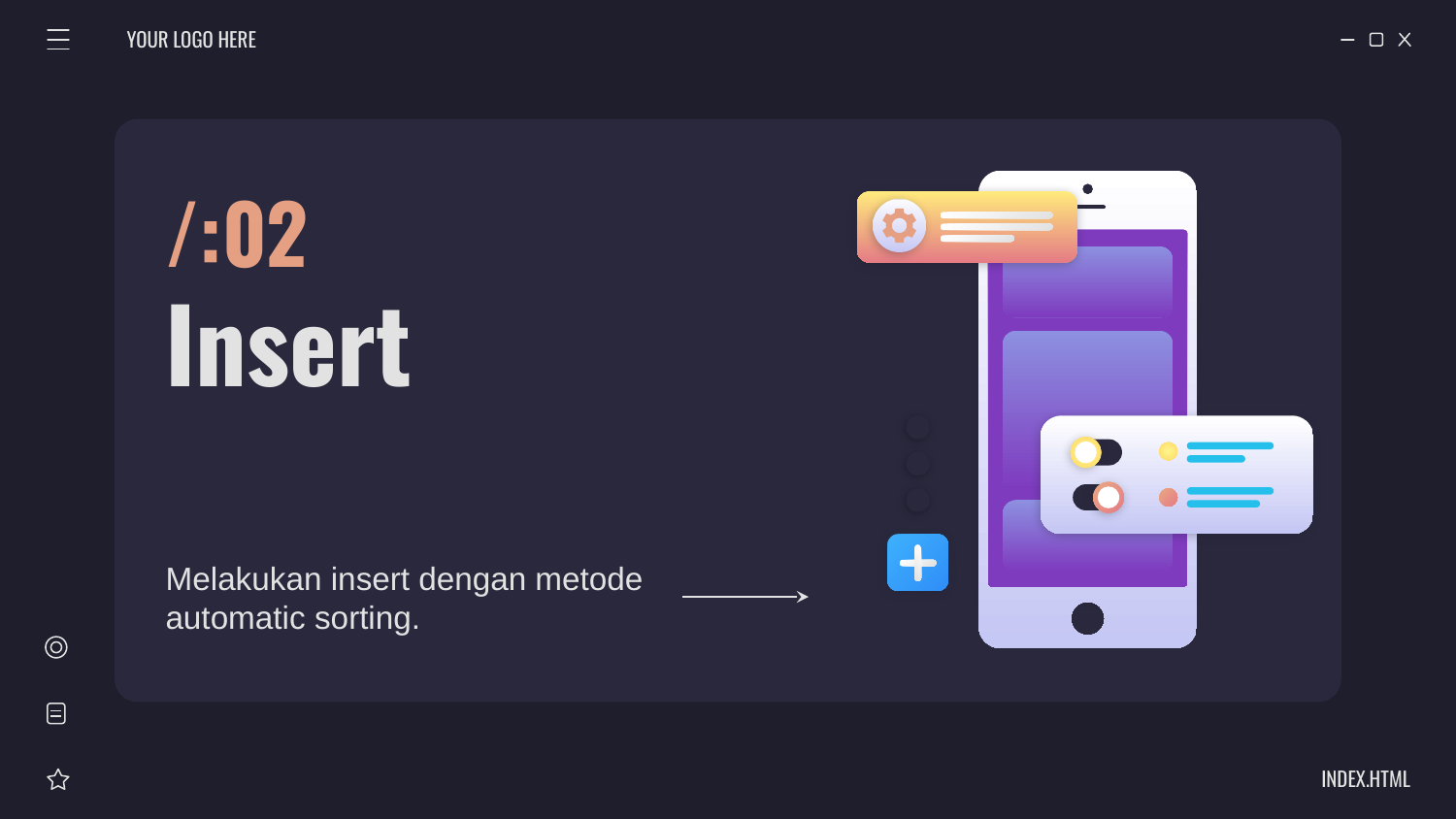

YOUR LOGO HERE

/:02

# Insert
Melakukan insert dengan metode automatic sorting.

INDEX.HTML